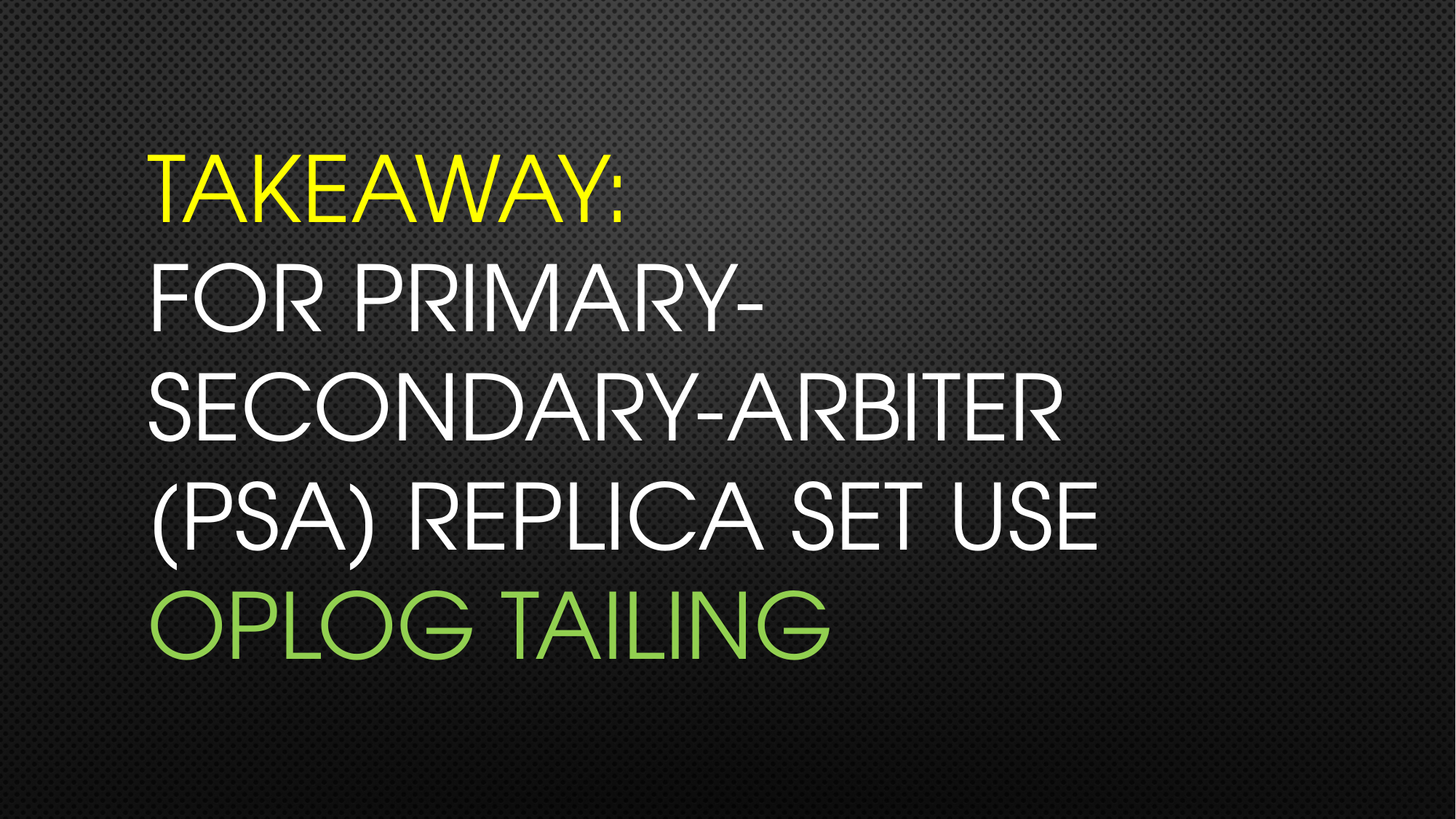

# Takeaway: for primary-secondary-arbiter (PSA) replica set use Oplog tailing